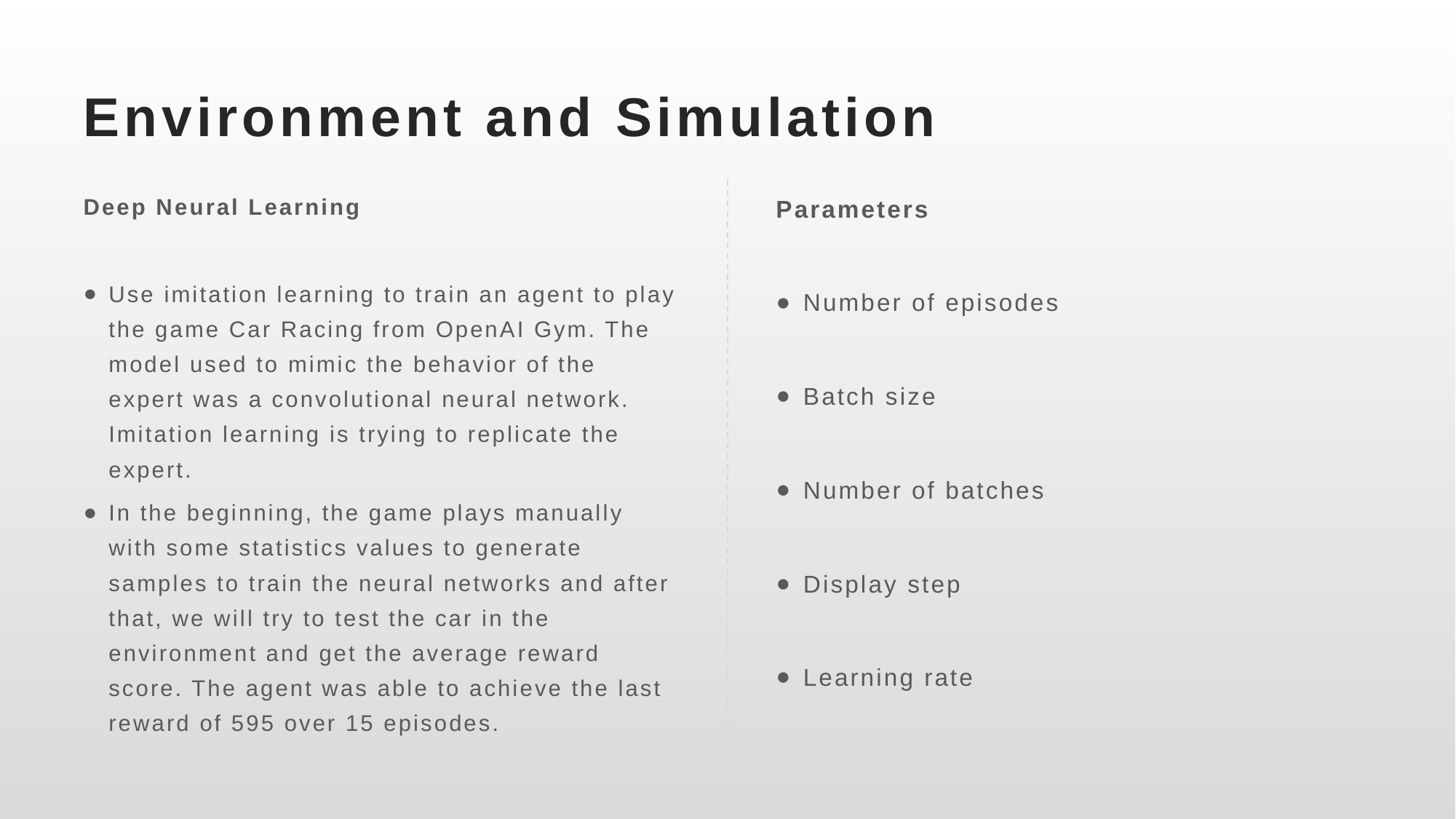

# Environment and Simulation
Deep Neural Learning

Use imitation learning to train an agent to play the game Car Racing from OpenAI Gym. The model used to mimic the behavior of the expert was a convolutional neural network. Imitation learning is trying to replicate the expert.
In the beginning, the game plays manually with some statistics values to generate samples to train the neural networks and after that, we will try to test the car in the environment and get the average reward score. The agent was able to achieve the last reward of 595 over 15 episodes.
Parameters

Number of episodes

Batch size

Number of batches

Display step

Learning rate